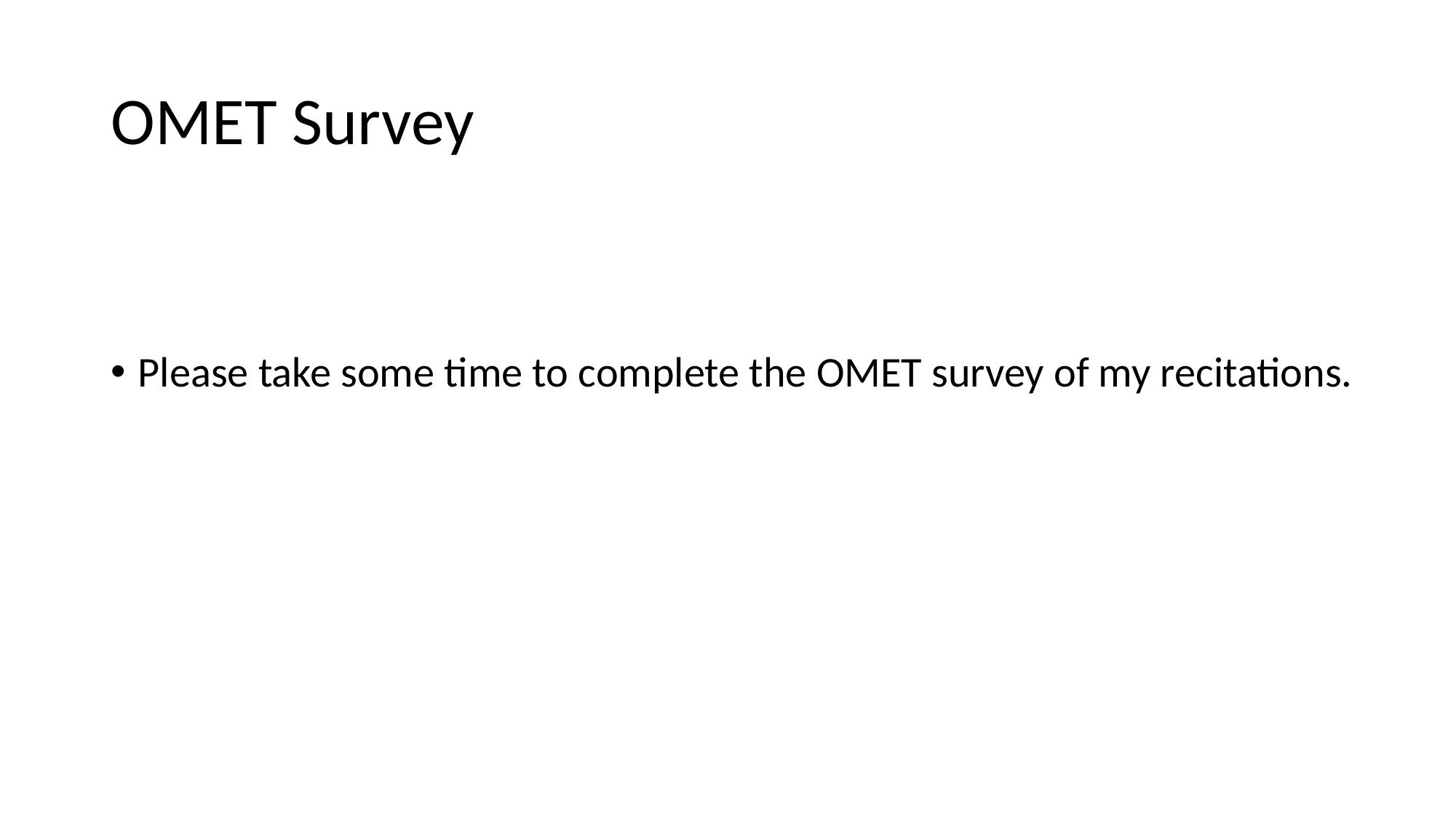

# OMET Survey

Please take some time to complete the OMET survey of my recitations.